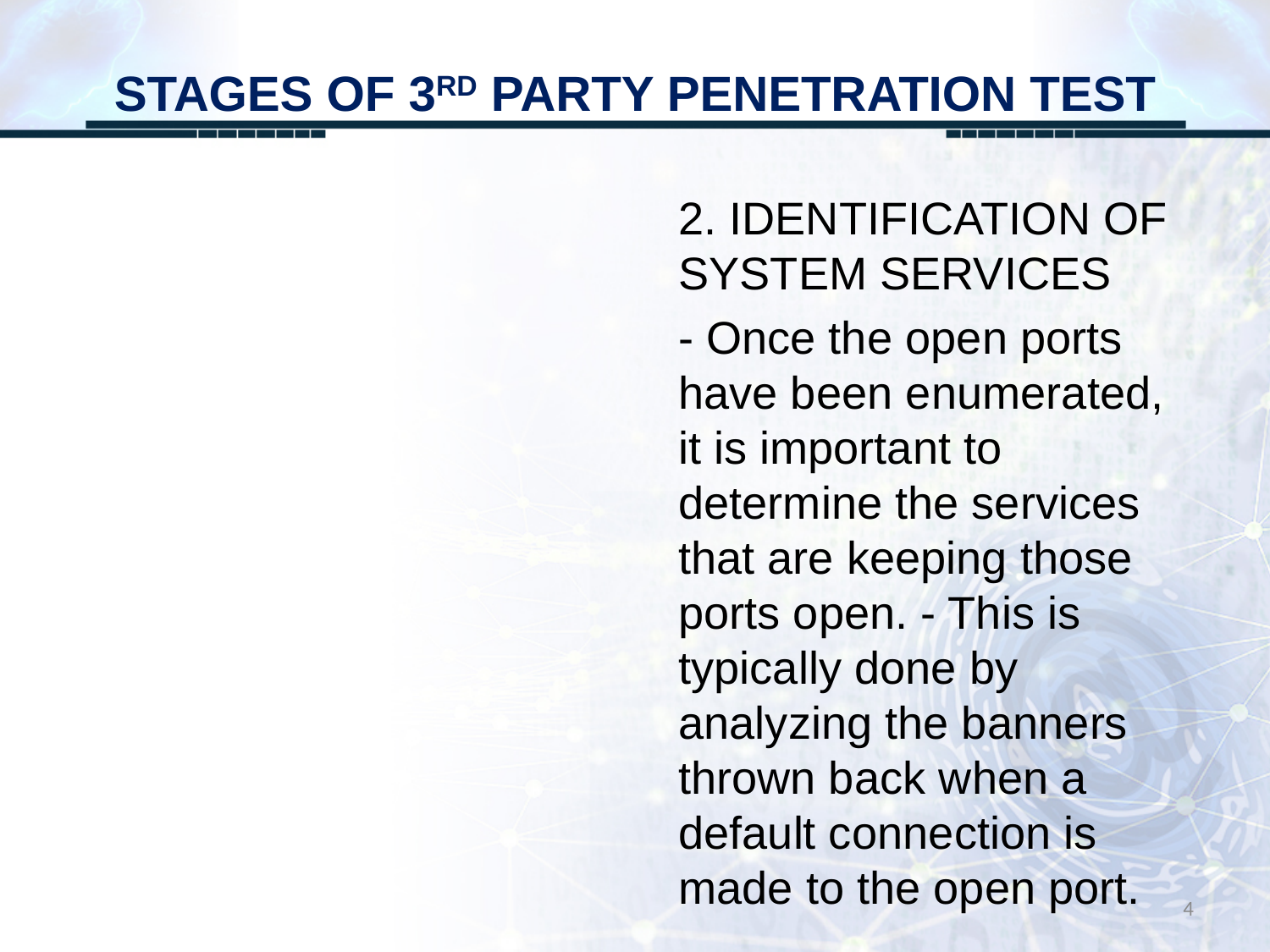

# STAGES OF 3RD PARTY PENETRATION TEST
2. IDENTIFICATION OF SYSTEM SERVICES
- Once the open ports have been enumerated, it is important to determine the services that are keeping those ports open. - This is typically done by analyzing the banners thrown back when a default connection is made to the open port.
4